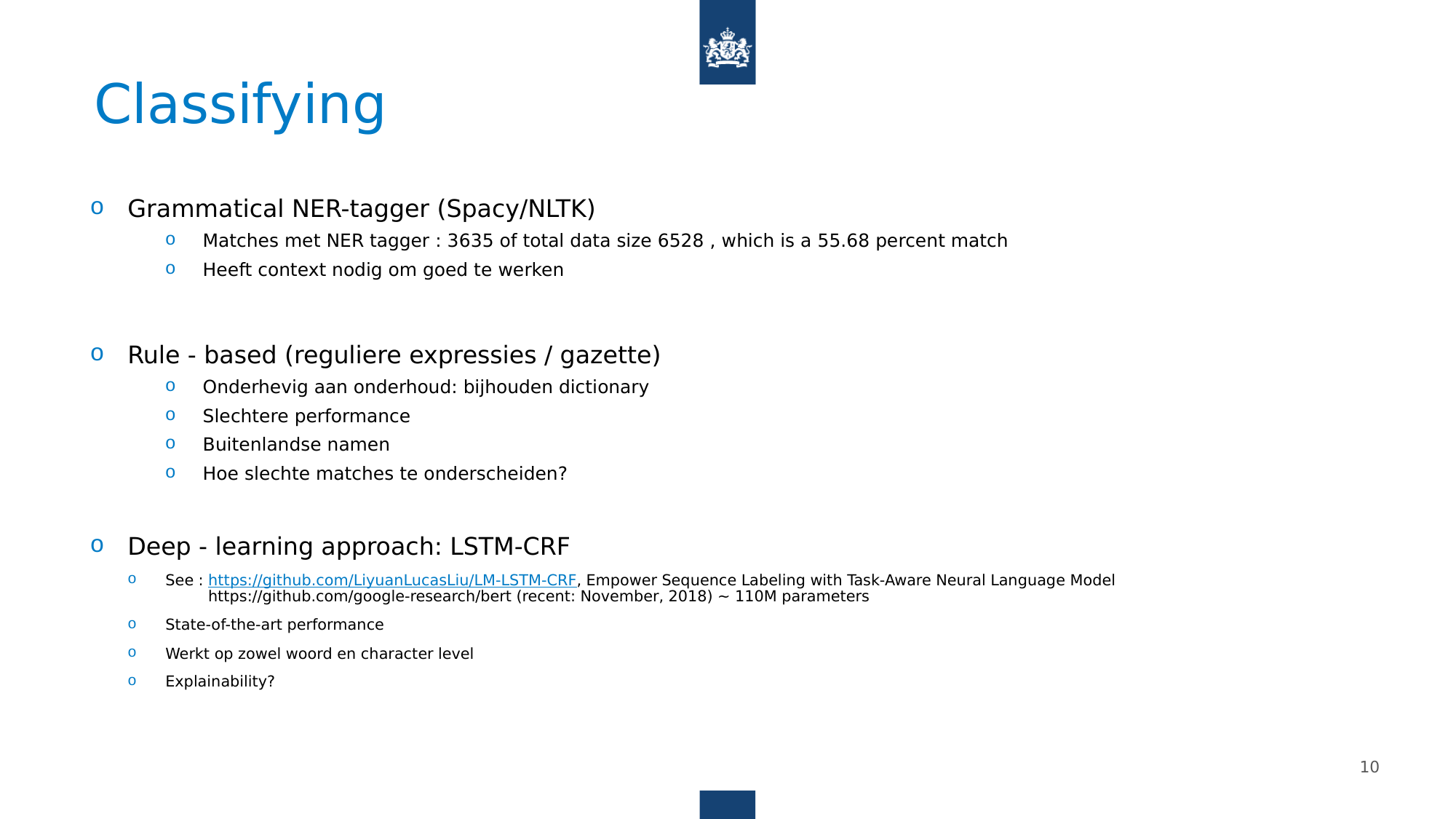

# Classifying
Grammatical NER-tagger (Spacy/NLTK)
Matches met NER tagger : 3635 of total data size 6528 , which is a 55.68 percent match
Heeft context nodig om goed te werken

Rule - based (reguliere expressies / gazette)
Onderhevig aan onderhoud: bijhouden dictionary
Slechtere performance
Buitenlandse namen
Hoe slechte matches te onderscheiden?

Deep - learning approach: LSTM-CRF
See : https://github.com/LiyuanLucasLiu/LM-LSTM-CRF, Empower Sequence Labeling with Task-Aware Neural Language Model
         https://github.com/google-research/bert (recent: November, 2018) ~ 110M parameters
State-of-the-art performance
Werkt op zowel woord en character level
Explainability?

10